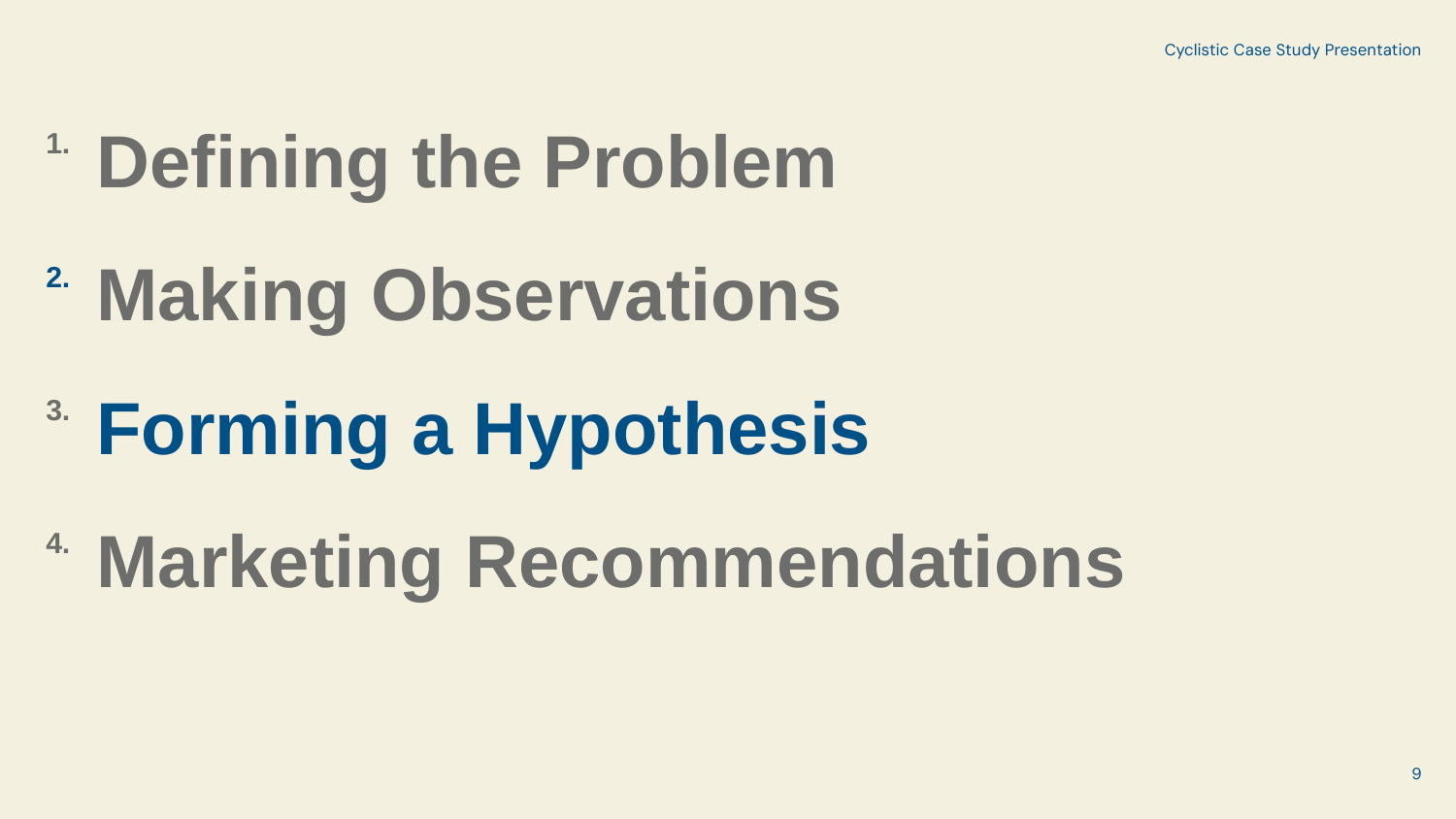

Cyclistic Case Study Presentation
1.
Defining the Problem
2.
Making Observations
3.
Forming a Hypothesis
4.
Marketing Recommendations
9